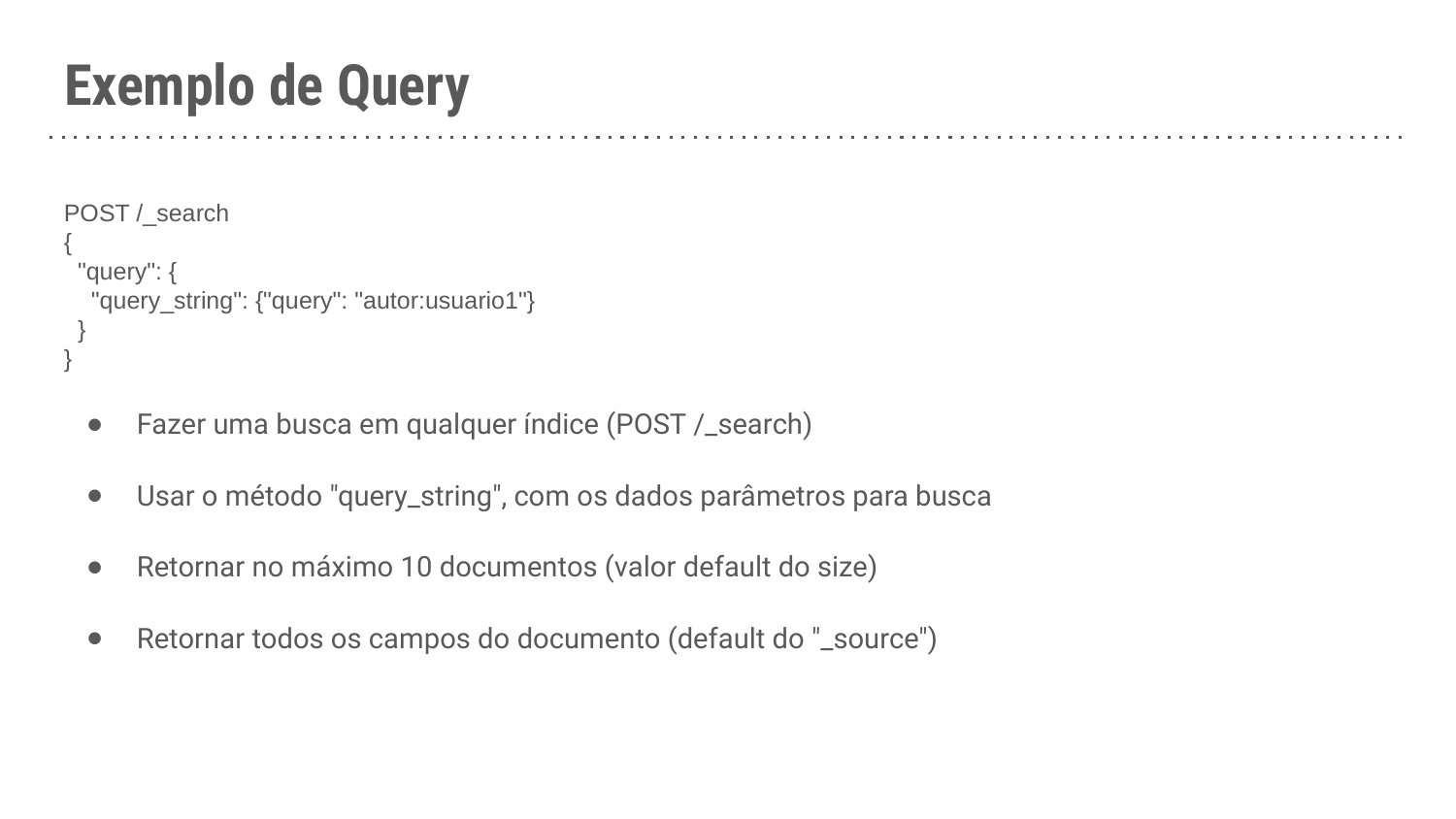

# Exemplo de Query
POST /_search
{
  "query": {
    "query_string": {"query": "autor:usuario1"}
  }
}

Fazer uma busca em qualquer índice (POST /_search)
Usar o método "query_string", com os dados parâmetros para busca
Retornar no máximo 10 documentos (valor default do size)
Retornar todos os campos do documento (default do "_source")